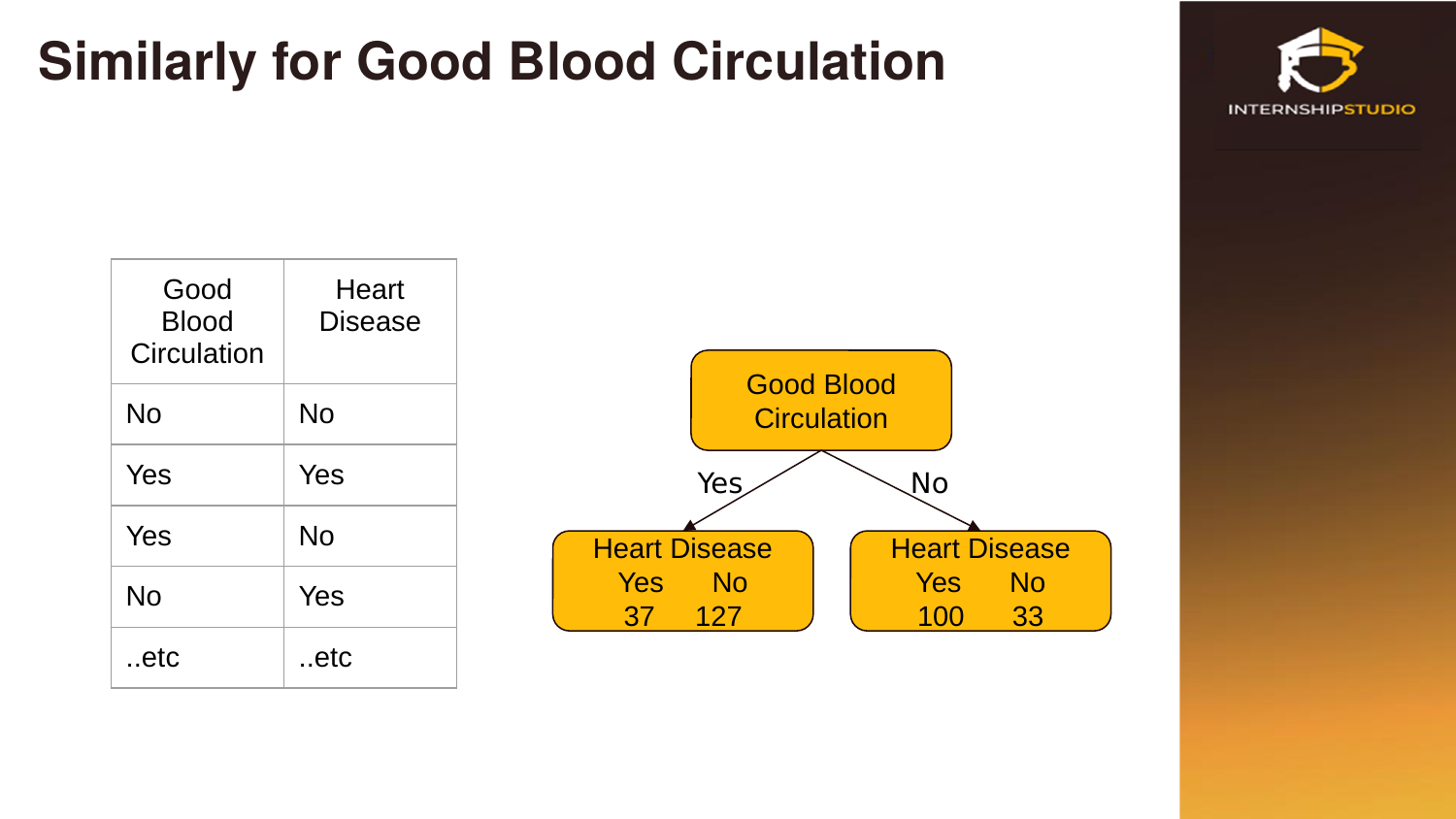

# Similarly for Good Blood Circulation
| Good Blood Circulation | Heart Disease |
| --- | --- |
| No | No |
| Yes | Yes |
| Yes | No |
| No | Yes |
| ..etc | ..etc |
Good Blood Circulation
No
Yes
Heart Disease
Yes      No
37     127
Heart Disease
Yes      No
100      33